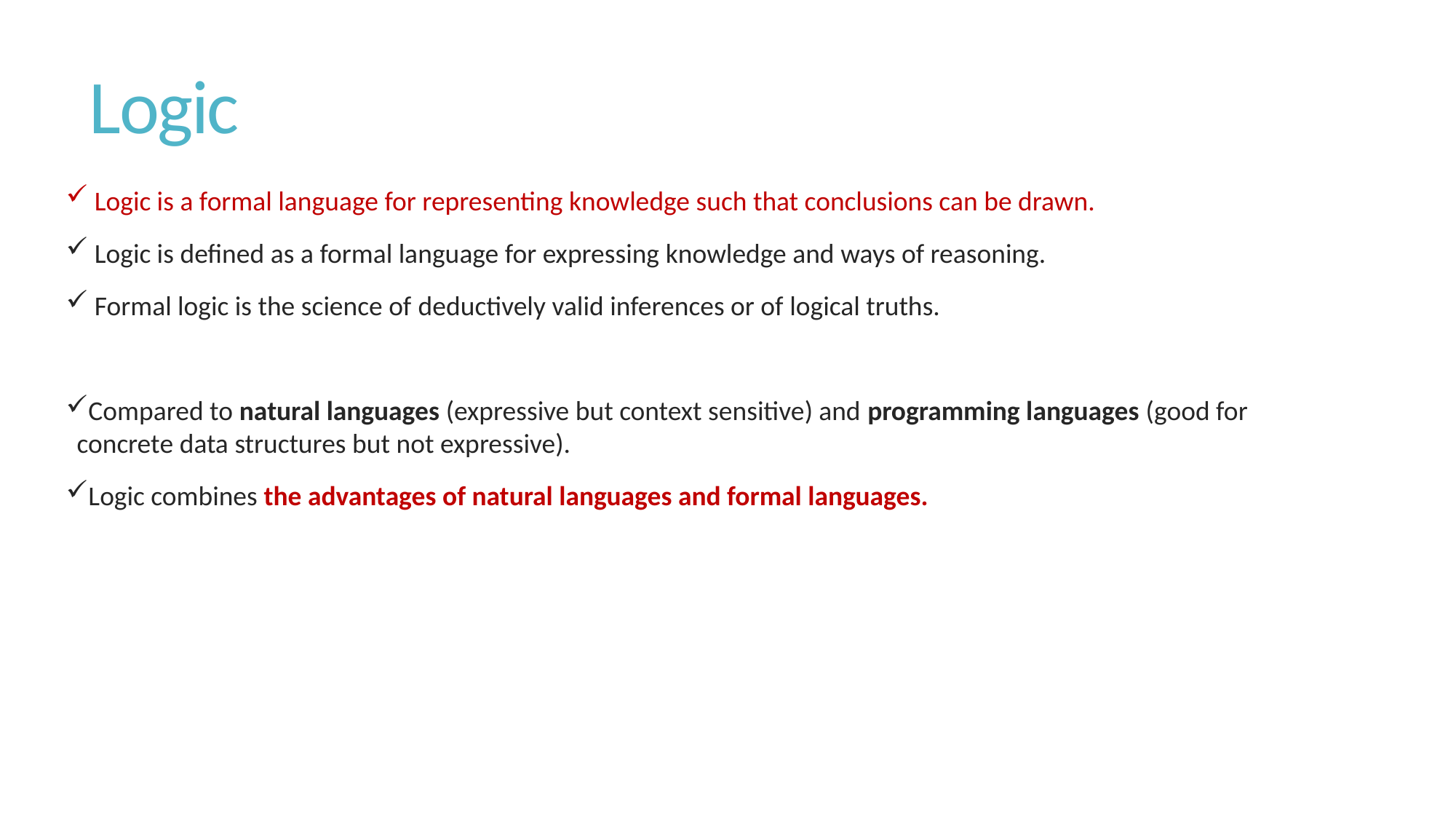

# Logic
 Logic is a formal language for representing knowledge such that conclusions can be drawn.
 Logic is defined as a formal language for expressing knowledge and ways of reasoning.
 Formal logic is the science of deductively valid inferences or of logical truths.

Compared to natural languages (expressive but context sensitive) and programming languages (good for  concrete data structures but not expressive).
Logic combines the advantages of natural languages and formal languages.